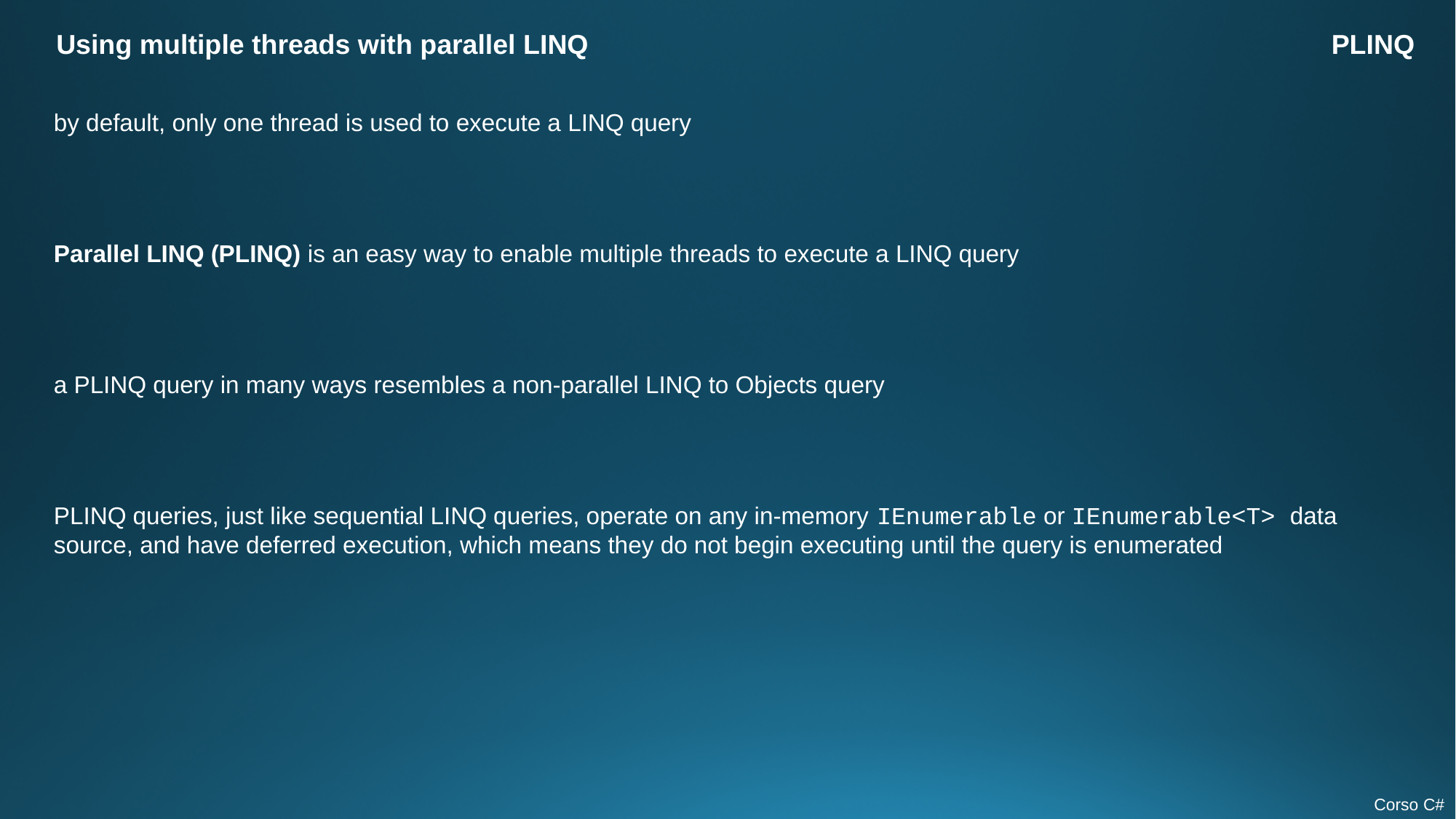

Using multiple threads with parallel LINQ
PLINQ
by default, only one thread is used to execute a LINQ query

Parallel LINQ (PLINQ) is an easy way to enable multiple threads to execute a LINQ query

a PLINQ query in many ways resembles a non-parallel LINQ to Objects query

PLINQ queries, just like sequential LINQ queries, operate on any in-memory IEnumerable or IEnumerable<T> data source, and have deferred execution, which means they do not begin executing until the query is enumerated
Corso C#